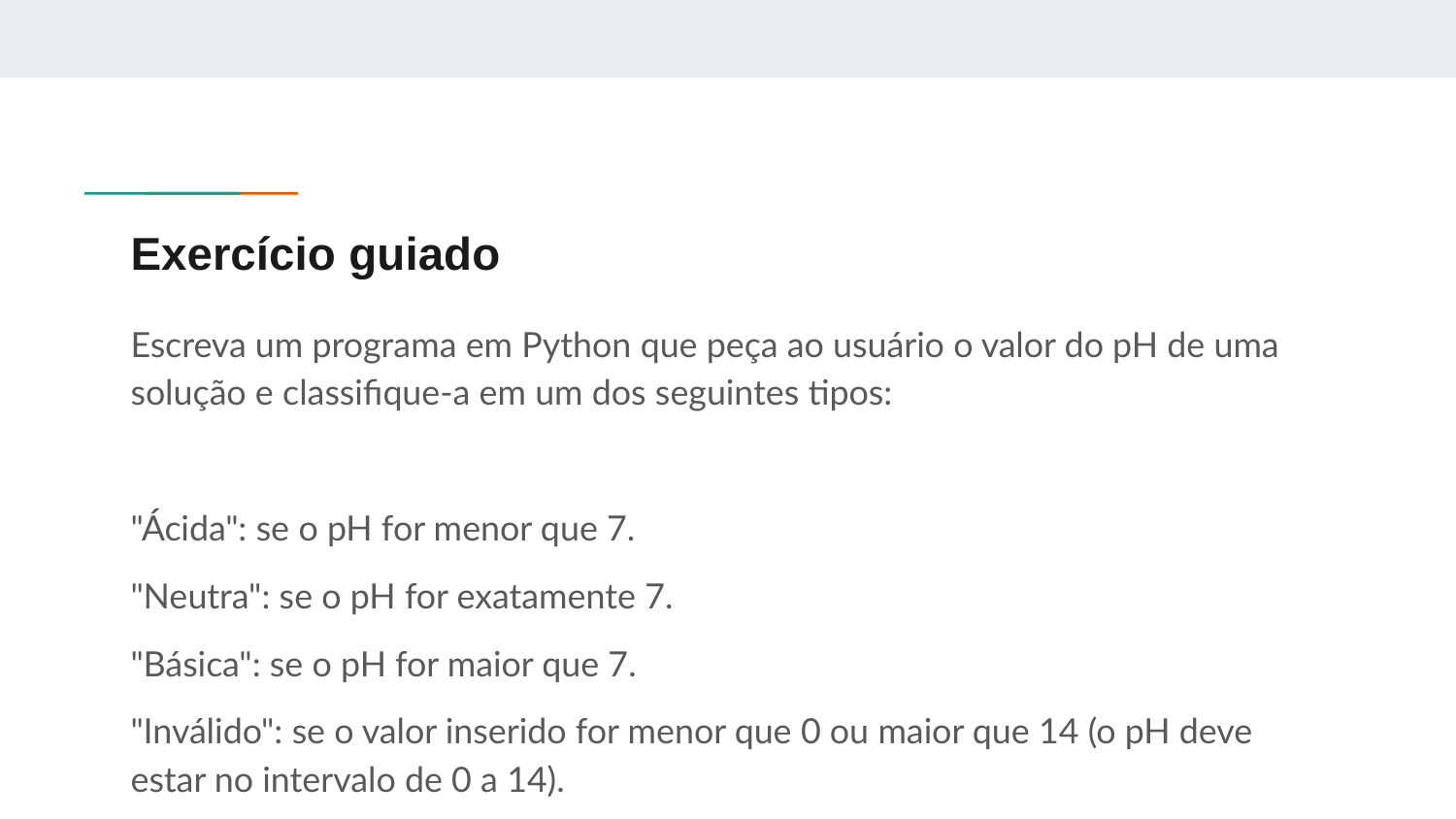

# Exercício guiado
Escreva um programa em Python que peça ao usuário o valor do pH de uma solução e classifique-a em um dos seguintes tipos:

"Ácida": se o pH for menor que 7.
"Neutra": se o pH for exatamente 7.
"Básica": se o pH for maior que 7.
"Inválido": se o valor inserido for menor que 0 ou maior que 14 (o pH deve estar no intervalo de 0 a 14).